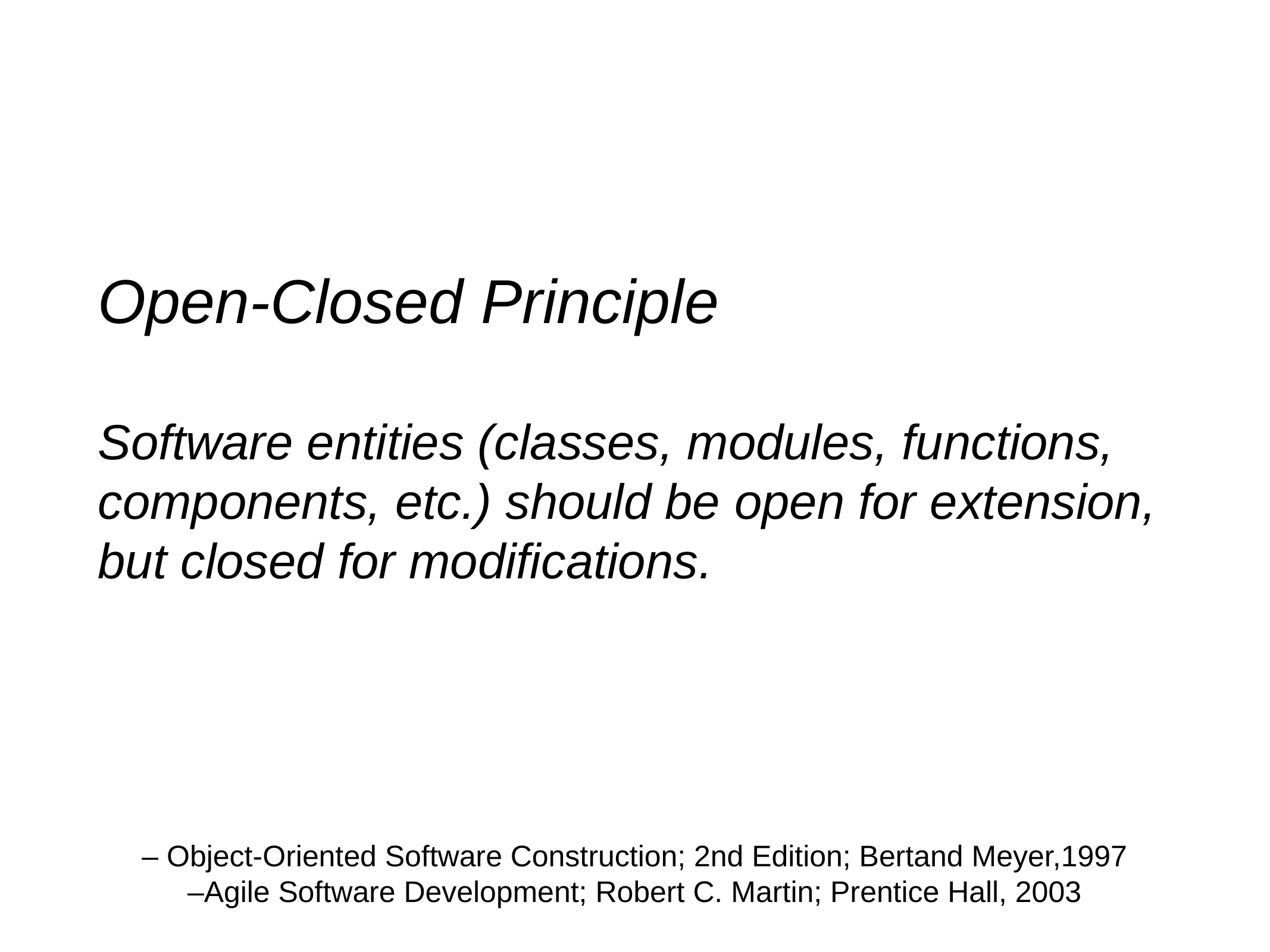

# Open-Closed Principle

Software entities (classes, modules, functions, components, etc.) should be open for extension, but closed for modifications.
– Object-Oriented Software Construction; 2nd Edition; Bertand Meyer,1997
–Agile Software Development; Robert C. Martin; Prentice Hall, 2003
2